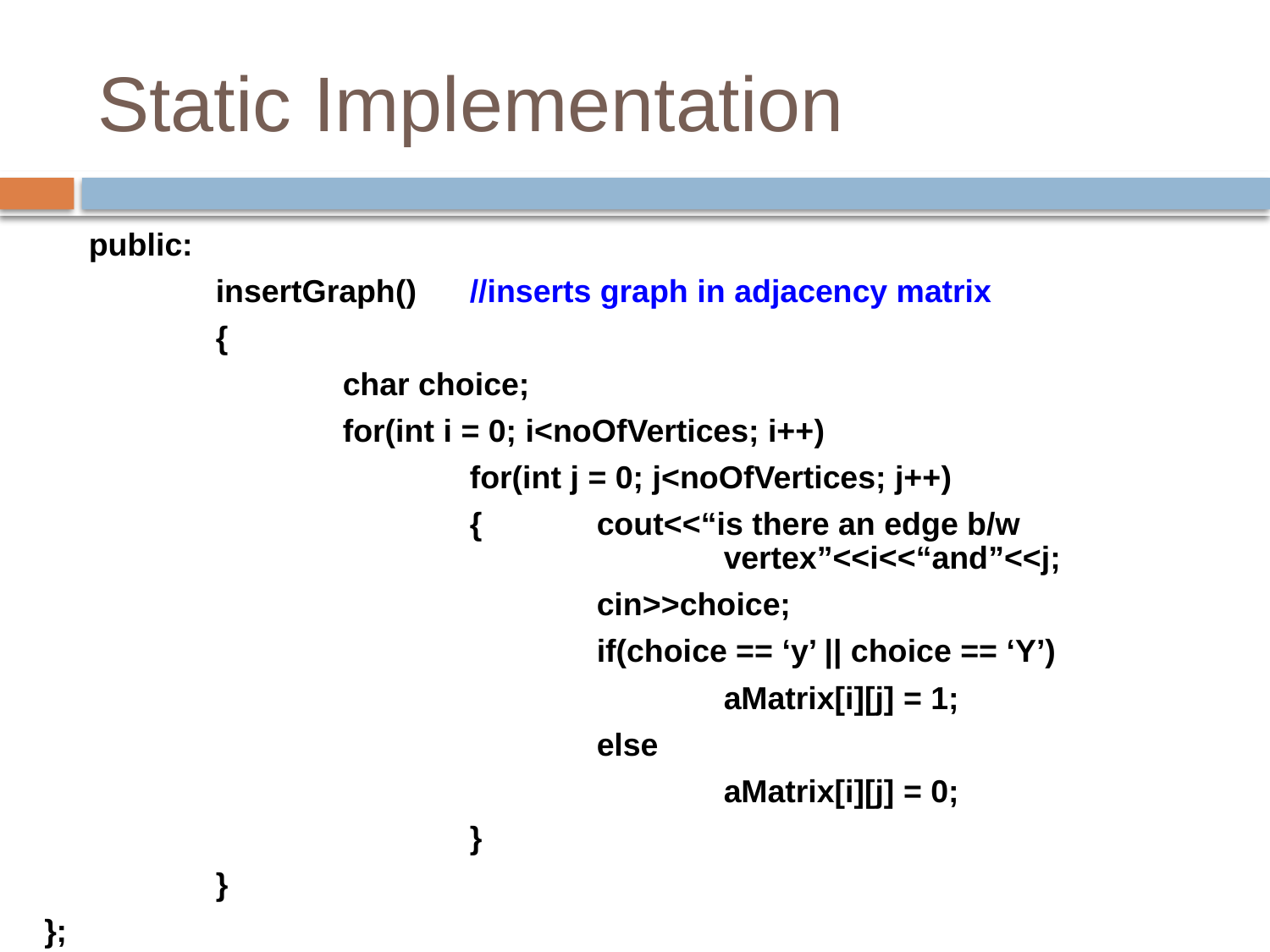

# Static Implementation
	public:
		insertGraph()	//inserts graph in adjacency matrix
		{
			char choice;
			for(int i = 0; i<noOfVertices; i++)
				for(int j = 0; j<noOfVertices; j++)
				{	cout<<“is there an edge b/w 						vertex”<<i<<“and”<<j;
					cin>>choice;
					if(choice == ‘y’ || choice == ‘Y’)
						aMatrix[i][j] = 1;
					else
						aMatrix[i][j] = 0;
				}
		}
};